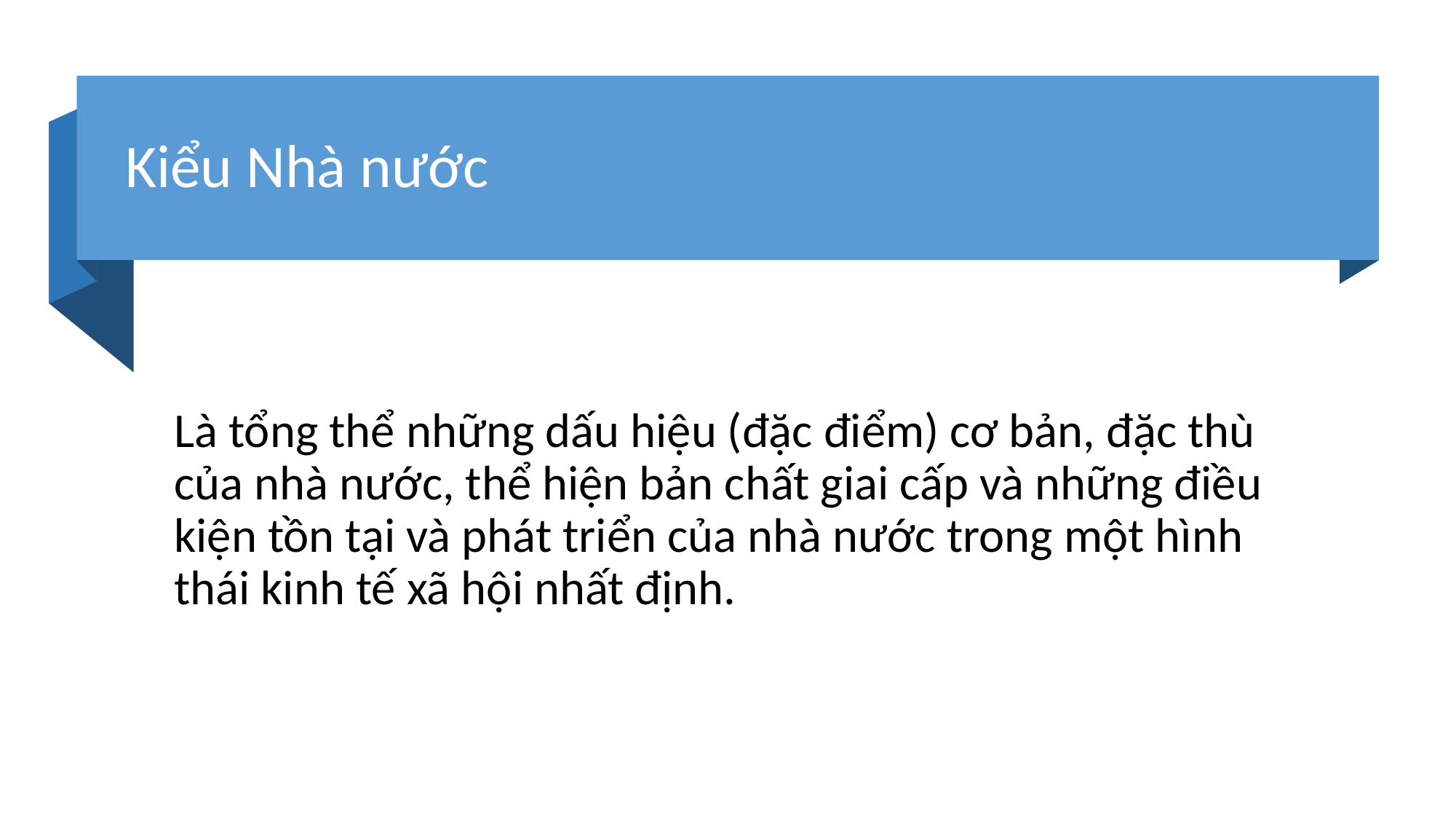

# Kiểu Nhà nước

Là tổng thể những dấu hiệu (đặc điểm) cơ bản, đặc thù của nhà nước, thể hiện bản chất giai cấp và những điều kiện tồn tại và phát triển của nhà nước trong một hình thái kinh tế xã hội nhất định.